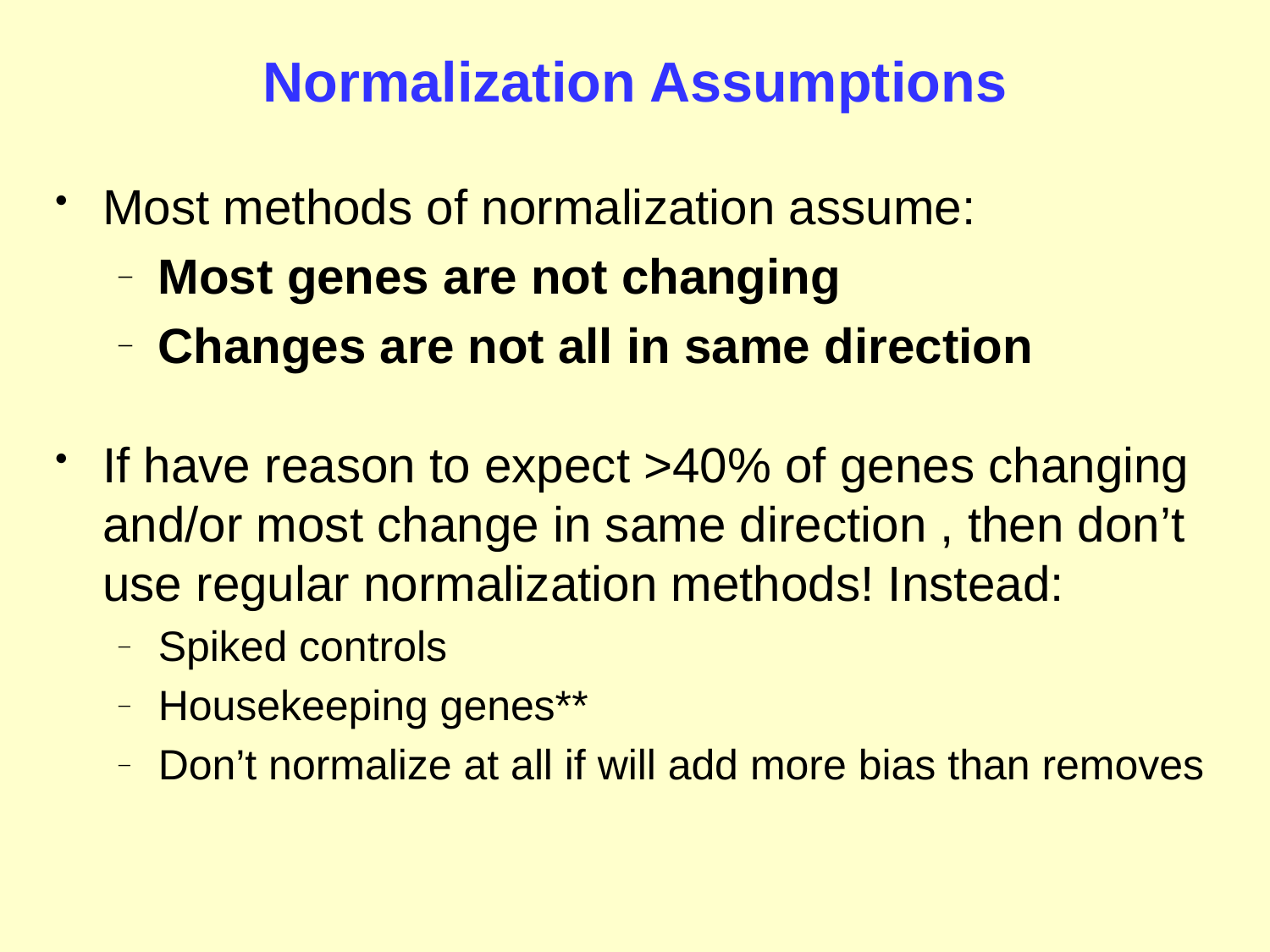

# Normalization Assumptions
Most methods of normalization assume:
Most genes are not changing
Changes are not all in same direction

If have reason to expect >40% of genes changing and/or most change in same direction , then don’t use regular normalization methods! Instead:
Spiked controls
Housekeeping genes**
Don’t normalize at all if will add more bias than removes